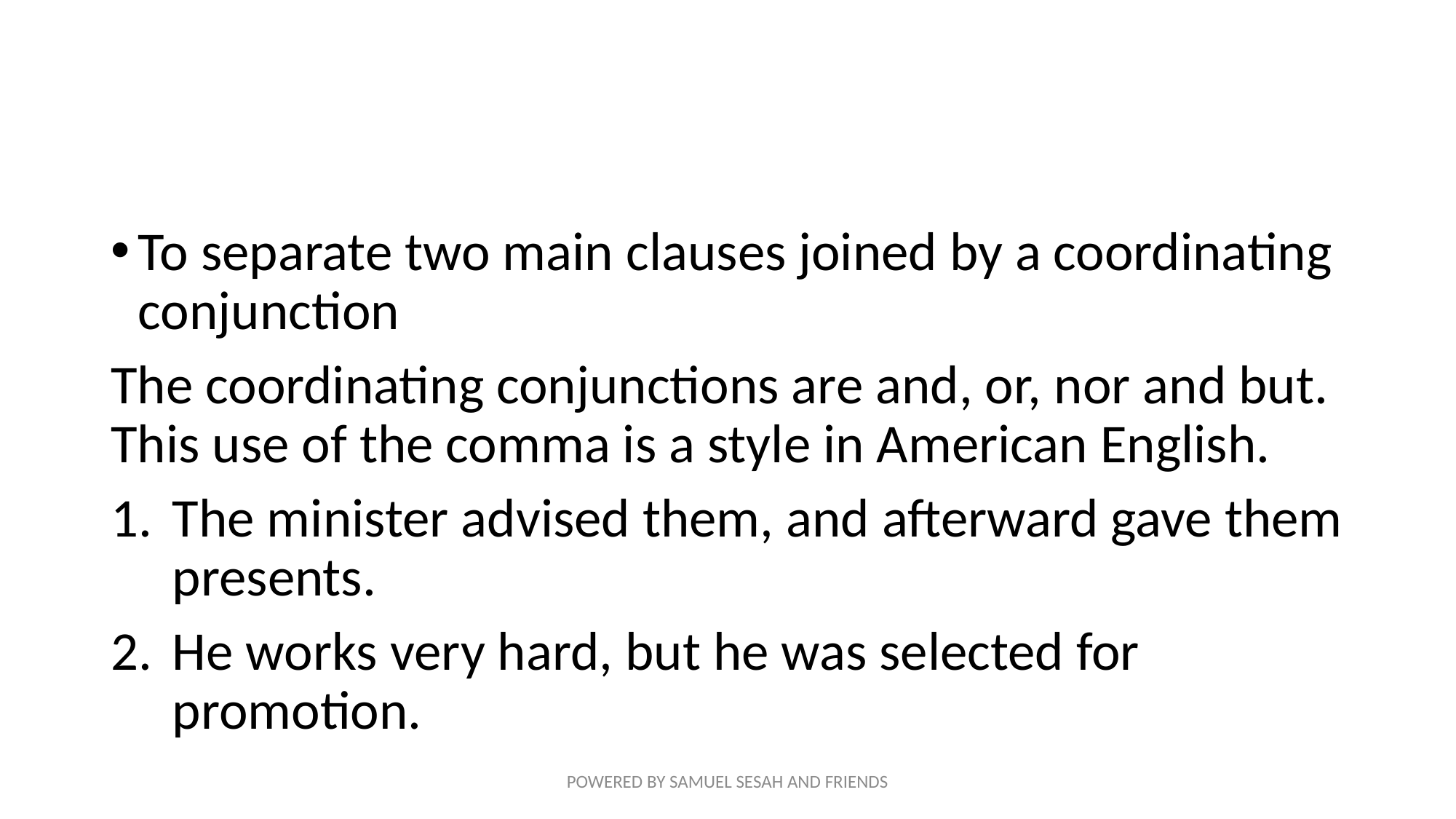

#
To separate two main clauses joined by a coordinating conjunction
The coordinating conjunctions are and, or, nor and but. This use of the comma is a style in American English.
The minister advised them, and afterward gave them presents.
He works very hard, but he was selected for promotion.
POWERED BY SAMUEL SESAH AND FRIENDS